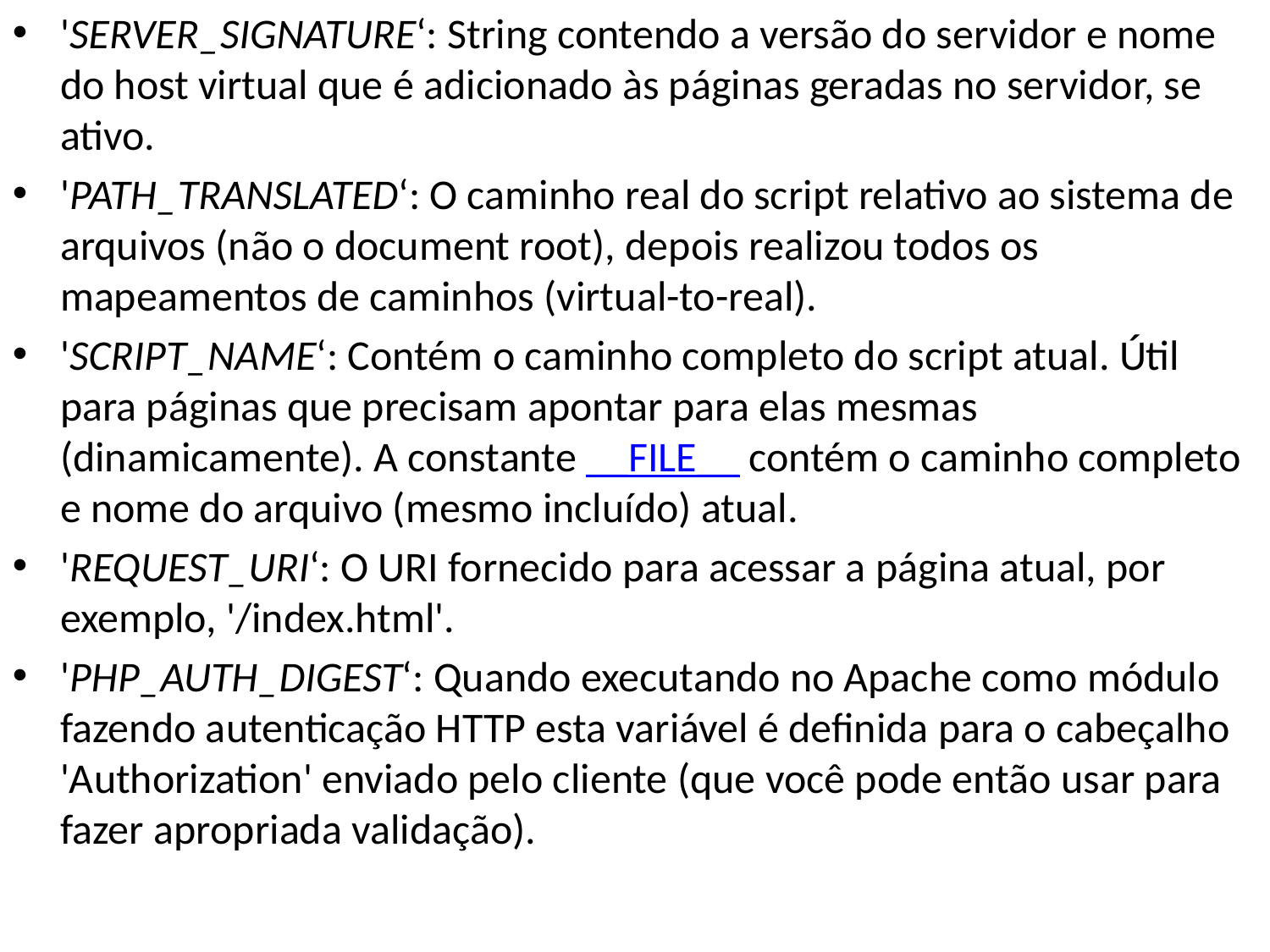

# 'SERVER_SIGNATURE‘: String contendo a versão do servidor e nome do host virtual que é adicionado às páginas geradas no servidor, se ativo.
'PATH_TRANSLATED‘: O caminho real do script relativo ao sistema de arquivos (não o document root), depois realizou todos os mapeamentos de caminhos (virtual-to-real).
'SCRIPT_NAME‘: Contém o caminho completo do script atual. Útil para páginas que precisam apontar para elas mesmas (dinamicamente). A constante __FILE__ contém o caminho completo e nome do arquivo (mesmo incluído) atual.
'REQUEST_URI‘: O URI fornecido para acessar a página atual, por exemplo, '/index.html'.
'PHP_AUTH_DIGEST‘: Quando executando no Apache como módulo fazendo autenticação HTTP esta variável é definida para o cabeçalho 'Authorization' enviado pelo cliente (que você pode então usar para fazer apropriada validação).